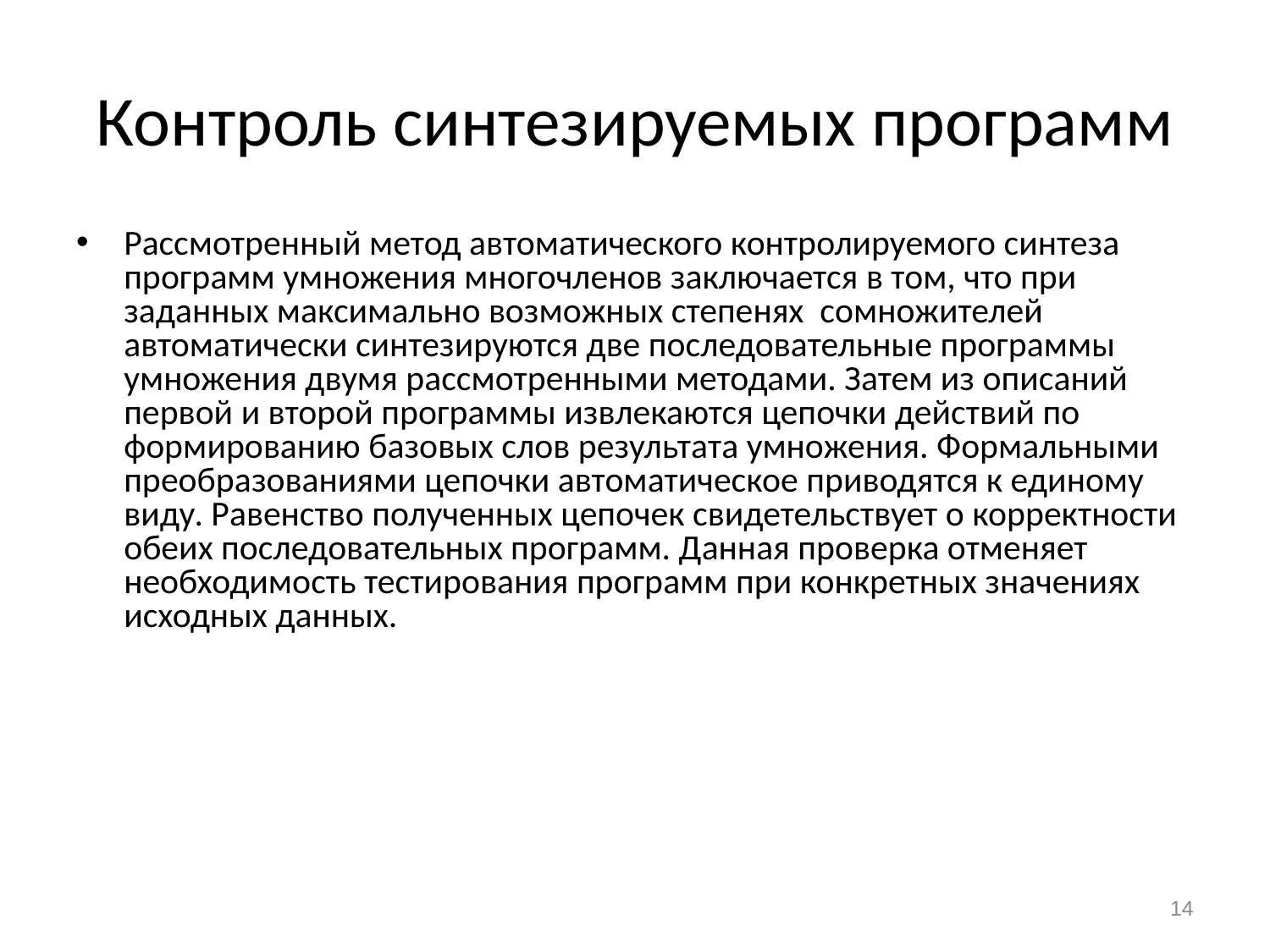

# Контроль синтезируемых программ
Рассмотренный метод автоматического контролируемого синтеза программ умножения многочленов заключается в том, что при заданных максимально возможных степенях  сомножителей автоматически синтезируются две последовательные программы умножения двумя рассмотренными методами. Затем из описаний первой и второй программы извлекаются цепочки действий по формированию базовых слов результата умножения. Формальными преобразованиями цепочки автоматическое приводятся к единому виду. Равенство полученных цепочек свидетельствует о корректности обеих последовательных программ. Данная проверка отменяет необходимость тестирования программ при конкретных значениях исходных данных.
14